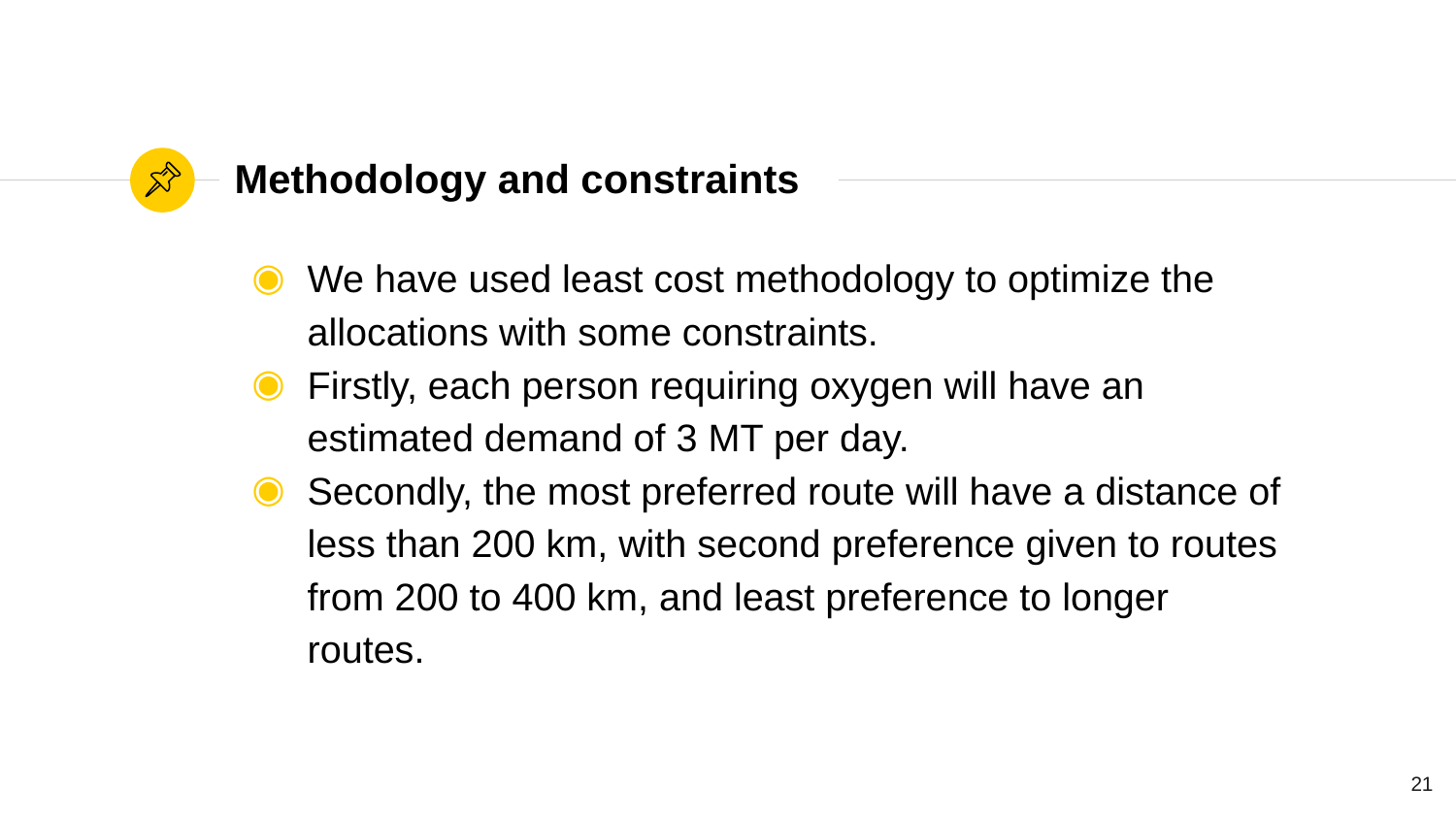

# Methodology and constraints

We have used least cost methodology to optimize the allocations with some constraints.
Firstly, each person requiring oxygen will have an estimated demand of 3 MT per day.
Secondly, the most preferred route will have a distance of less than 200 km, with second preference given to routes from 200 to 400 km, and least preference to longer routes.

21